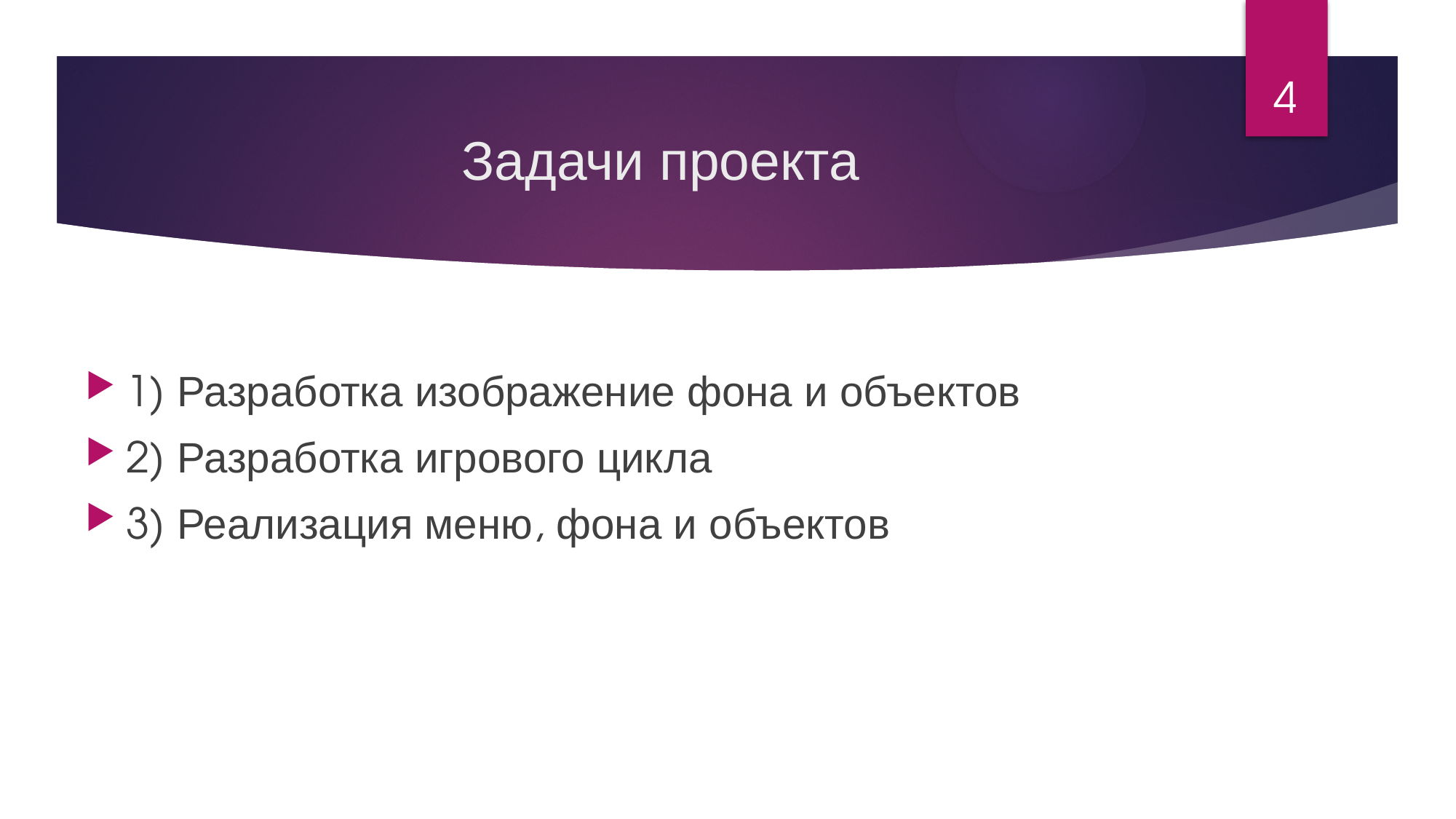

4
# Задачи проекта
1) Разработка изображение фона и объектов
2) Разработка игрового цикла
3) Реализация меню, фона и объектов